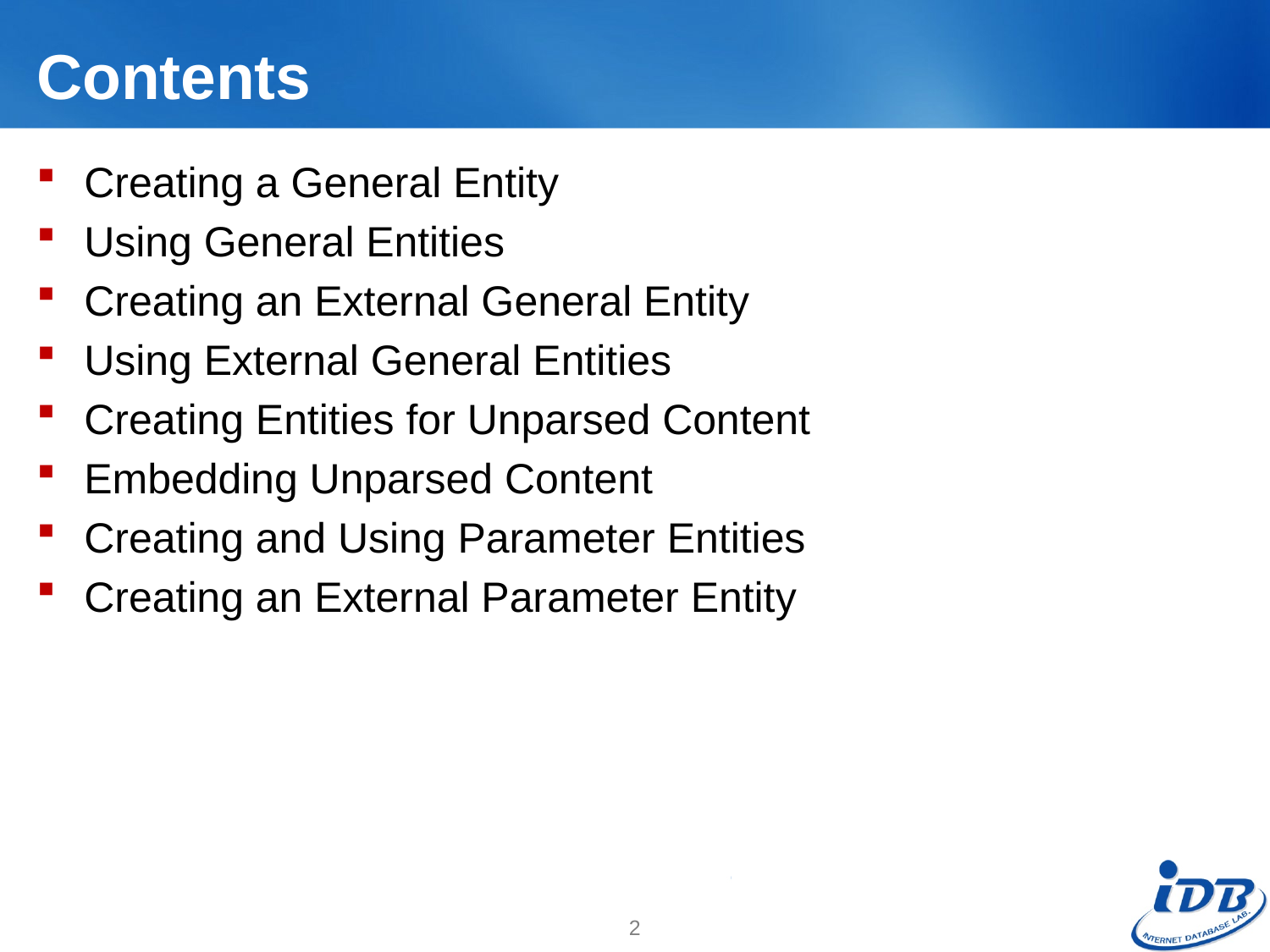

# Contents
Creating a General Entity
Using General Entities
Creating an External General Entity
Using External General Entities
Creating Entities for Unparsed Content
Embedding Unparsed Content
Creating and Using Parameter Entities
Creating an External Parameter Entity
2